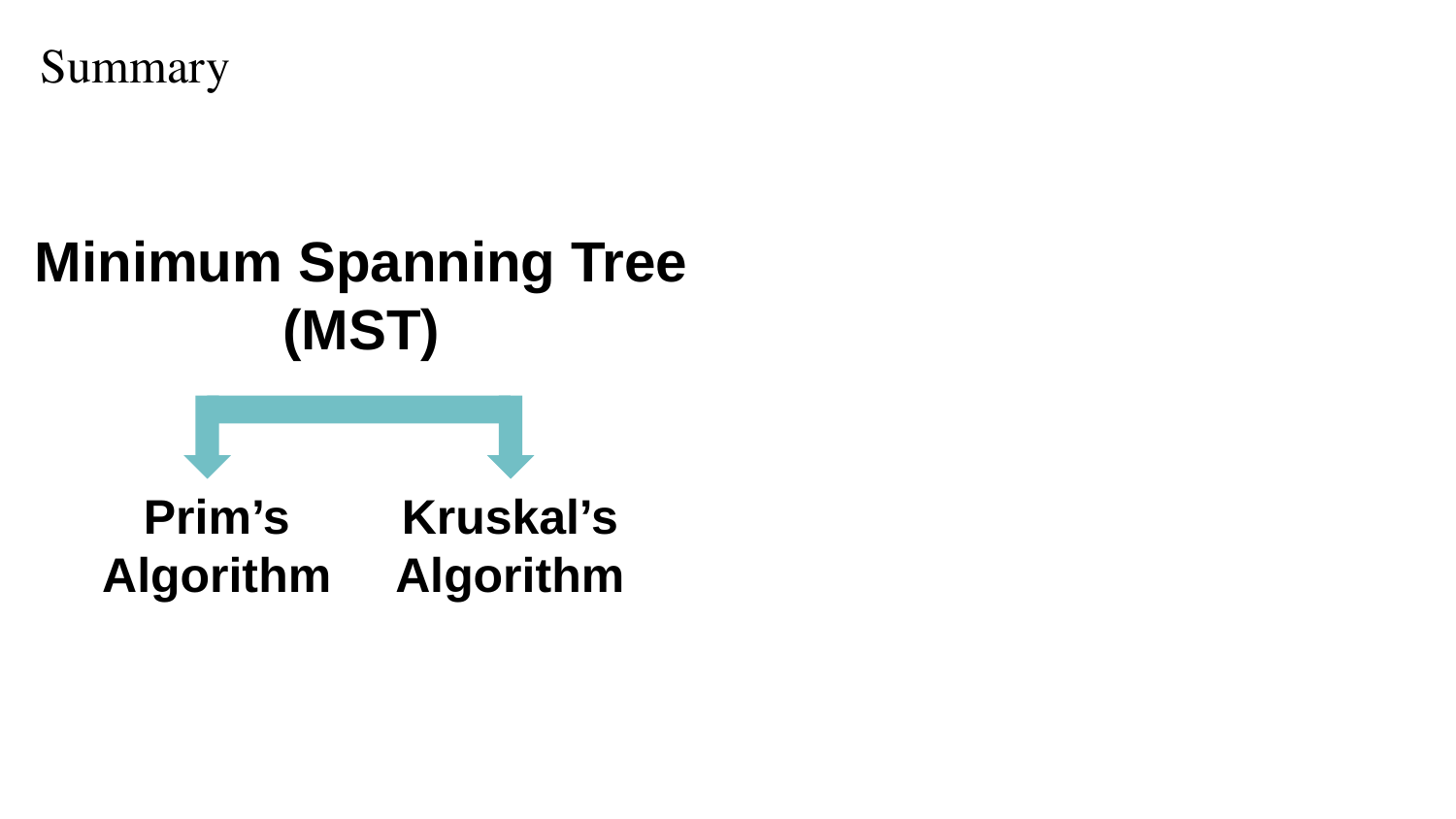

Summary
Minimum Spanning Tree (MST)

Prim’s
Algorithm
Kruskal’s
Algorithm